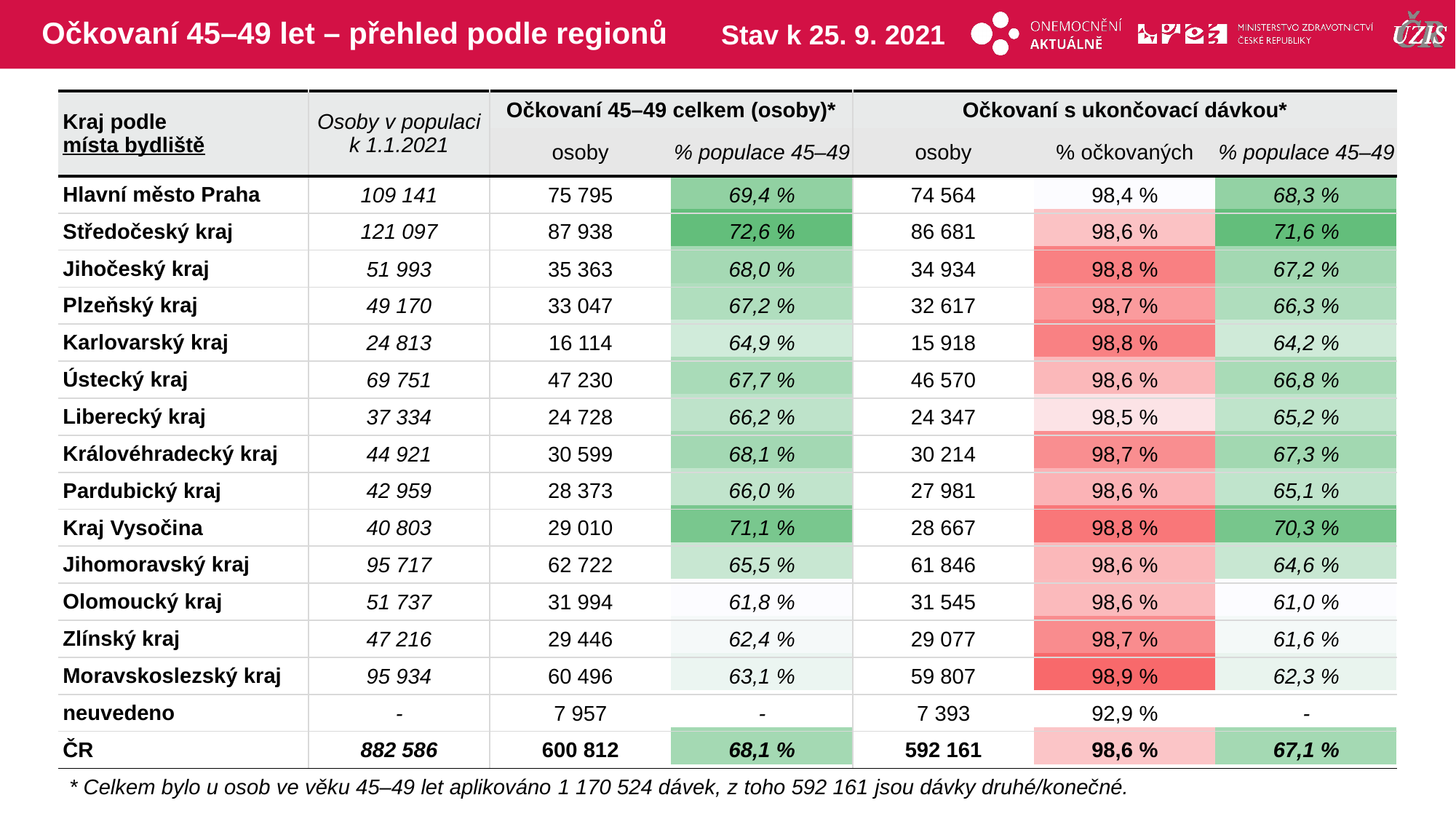

# Očkovaní 45–49 let – přehled podle regionů
Stav k 25. 9. 2021
| Kraj podle místa bydliště | Osoby v populaci k 1.1.2021 | Očkovaní 45–49 celkem (osoby)\* |  | Očkovaní s ukončovací dávkou\* |  |  |
| --- | --- | --- | --- | --- | --- | --- |
|  |  | osoby | % populace 45–49 | osoby | % očkovaných | % populace 45–49 |
| Hlavní město Praha | 109 141 | 75 795 | 69,4 % | 74 564 | 98,4 % | 68,3 % |
| Středočeský kraj | 121 097 | 87 938 | 72,6 % | 86 681 | 98,6 % | 71,6 % |
| Jihočeský kraj | 51 993 | 35 363 | 68,0 % | 34 934 | 98,8 % | 67,2 % |
| Plzeňský kraj | 49 170 | 33 047 | 67,2 % | 32 617 | 98,7 % | 66,3 % |
| Karlovarský kraj | 24 813 | 16 114 | 64,9 % | 15 918 | 98,8 % | 64,2 % |
| Ústecký kraj | 69 751 | 47 230 | 67,7 % | 46 570 | 98,6 % | 66,8 % |
| Liberecký kraj | 37 334 | 24 728 | 66,2 % | 24 347 | 98,5 % | 65,2 % |
| Královéhradecký kraj | 44 921 | 30 599 | 68,1 % | 30 214 | 98,7 % | 67,3 % |
| Pardubický kraj | 42 959 | 28 373 | 66,0 % | 27 981 | 98,6 % | 65,1 % |
| Kraj Vysočina | 40 803 | 29 010 | 71,1 % | 28 667 | 98,8 % | 70,3 % |
| Jihomoravský kraj | 95 717 | 62 722 | 65,5 % | 61 846 | 98,6 % | 64,6 % |
| Olomoucký kraj | 51 737 | 31 994 | 61,8 % | 31 545 | 98,6 % | 61,0 % |
| Zlínský kraj | 47 216 | 29 446 | 62,4 % | 29 077 | 98,7 % | 61,6 % |
| Moravskoslezský kraj | 95 934 | 60 496 | 63,1 % | 59 807 | 98,9 % | 62,3 % |
| neuvedeno | - | 7 957 | - | 7 393 | 92,9 % | - |
| ČR | 882 586 | 600 812 | 68,1 % | 592 161 | 98,6 % | 67,1 % |
|  |  |  |  |  |  |
| --- | --- | --- | --- | --- | --- |
|  |  |  |  |  |  |
|  |  |  |  |  |  |
|  |  |  |  |  |  |
|  |  |  |  |  |  |
|  |  |  |  |  |  |
|  |  |  |  |  |  |
|  |  |  |  |  |  |
|  |  |  |  |  |  |
|  |  |  |  |  |  |
|  |  |  |  |  |  |
|  |  |  |  |  |  |
|  |  |  |  |  |  |
|  |  |  |  |  |  |
|  |  |  |  |  |  |
|  |  |  |  |  |  |
* Celkem bylo u osob ve věku 45–49 let aplikováno 1 170 524 dávek, z toho 592 161 jsou dávky druhé/konečné.